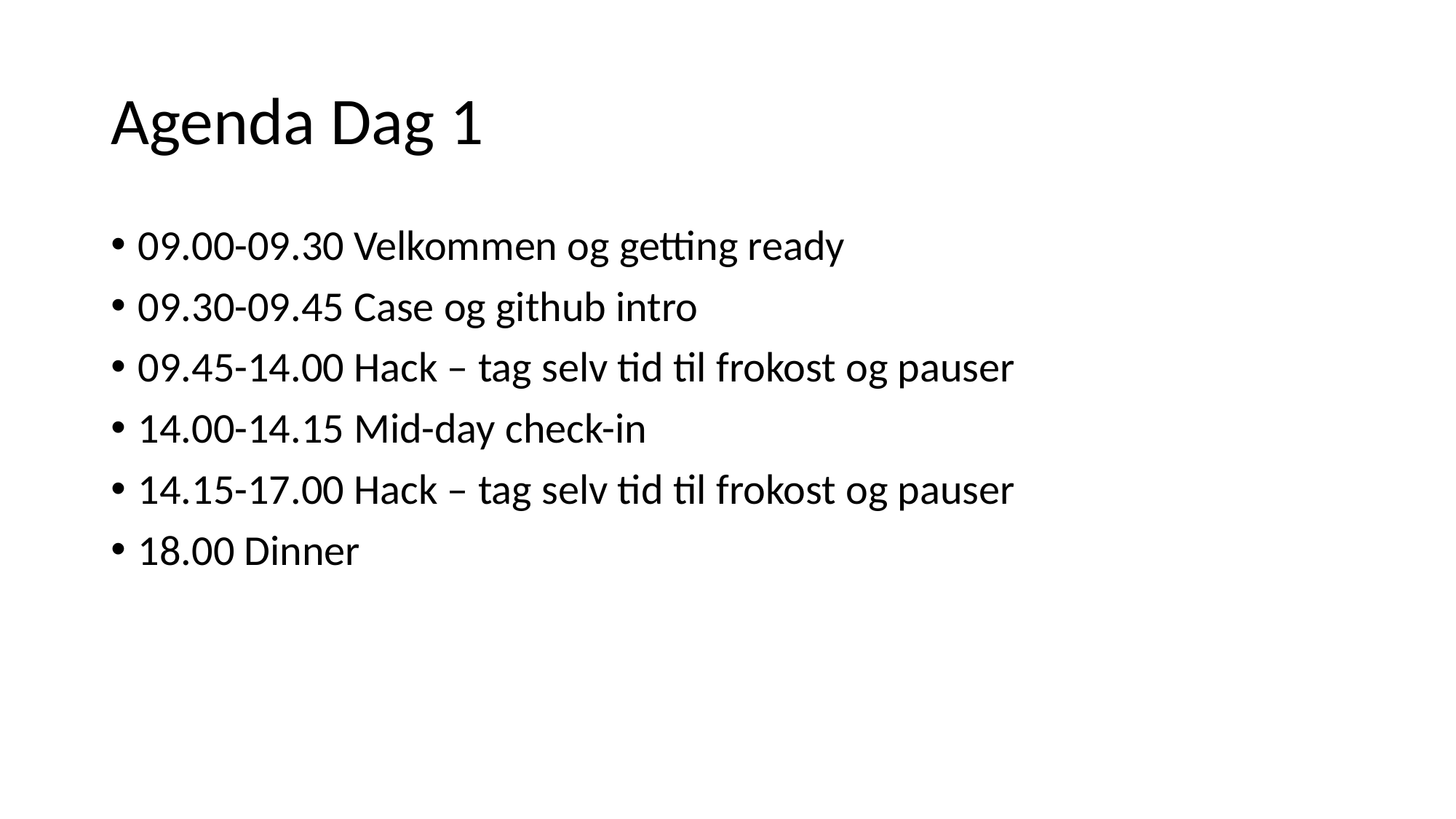

# Agenda Dag 1
09.00-09.30 Velkommen og getting ready
09.30-09.45 Case og github intro
09.45-14.00 Hack – tag selv tid til frokost og pauser
14.00-14.15 Mid-day check-in
14.15-17.00 Hack – tag selv tid til frokost og pauser
18.00 Dinner